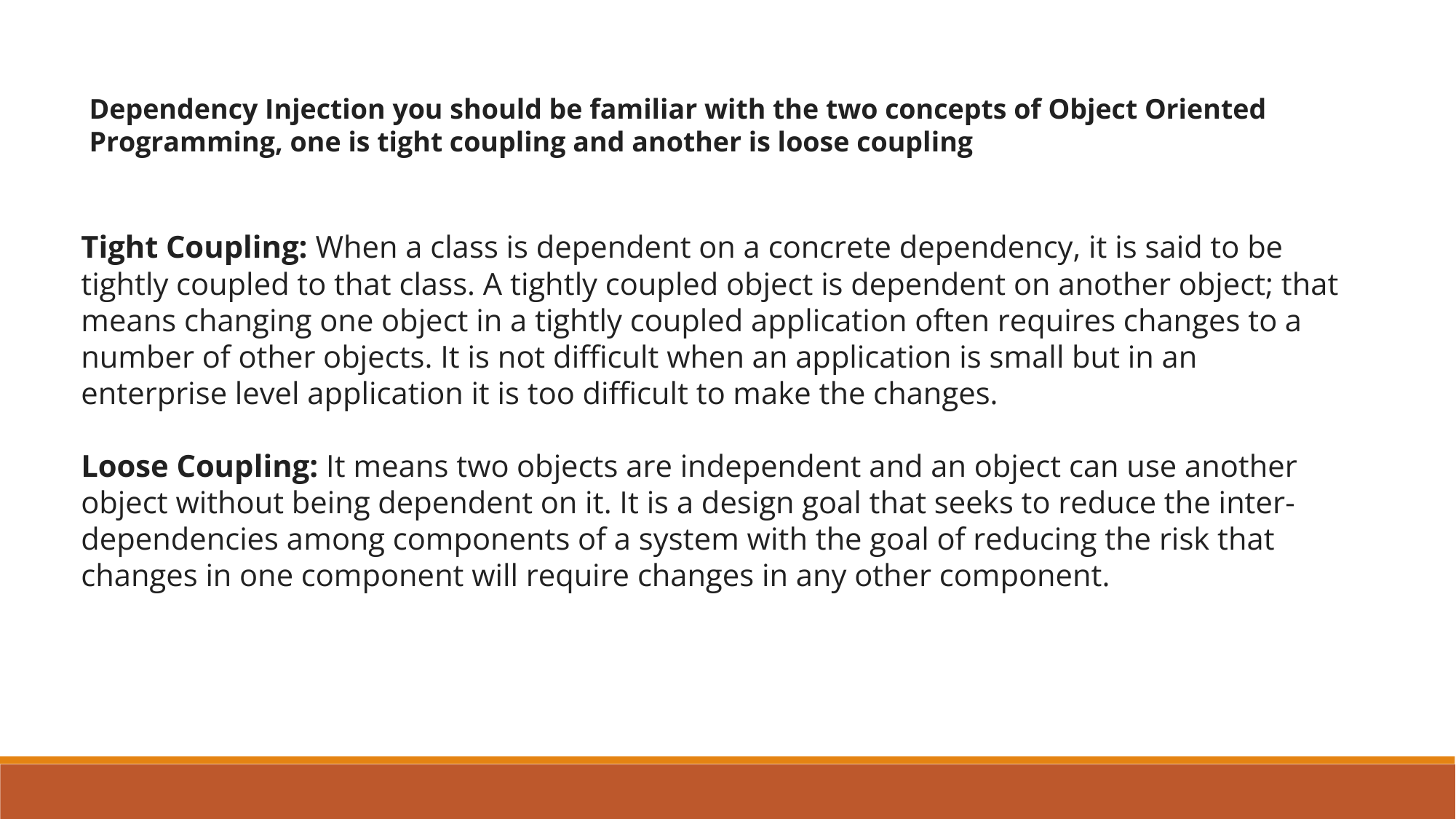

Dependency Injection you should be familiar with the two concepts of Object Oriented Programming, one is tight coupling and another is loose coupling
Tight Coupling: When a class is dependent on a concrete dependency, it is said to be tightly coupled to that class. A tightly coupled object is dependent on another object; that means changing one object in a tightly coupled application often requires changes to a number of other objects. It is not difficult when an application is small but in an enterprise level application it is too difficult to make the changes.
Loose Coupling: It means two objects are independent and an object can use another object without being dependent on it. It is a design goal that seeks to reduce the inter- dependencies among components of a system with the goal of reducing the risk that changes in one component will require changes in any other component.